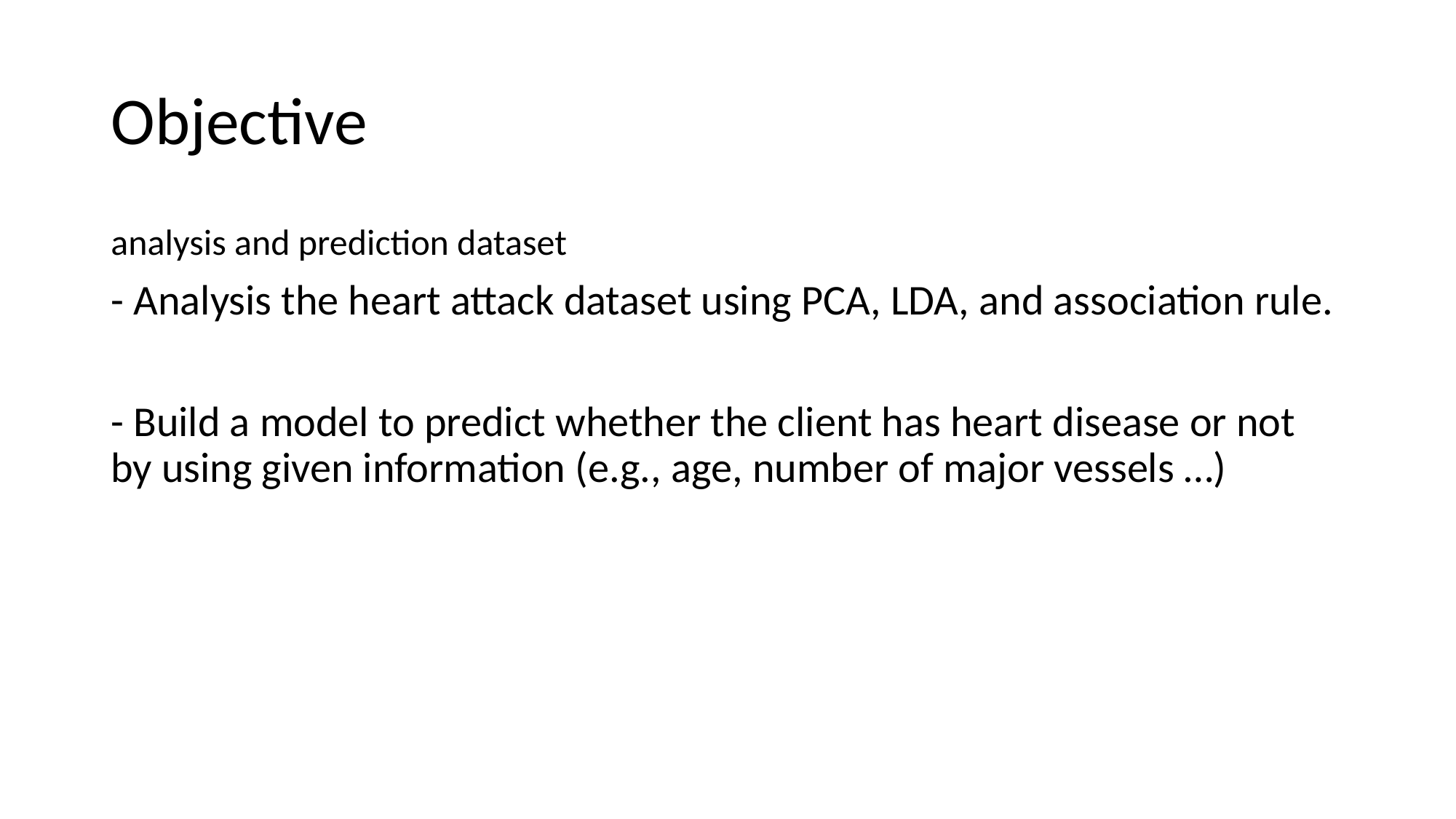

# Objective
analysis and prediction dataset
- Analysis the heart attack dataset using PCA, LDA, and association rule.

- Build a model to predict whether the client has heart disease or not by using given information (e.g., age, number of major vessels …)